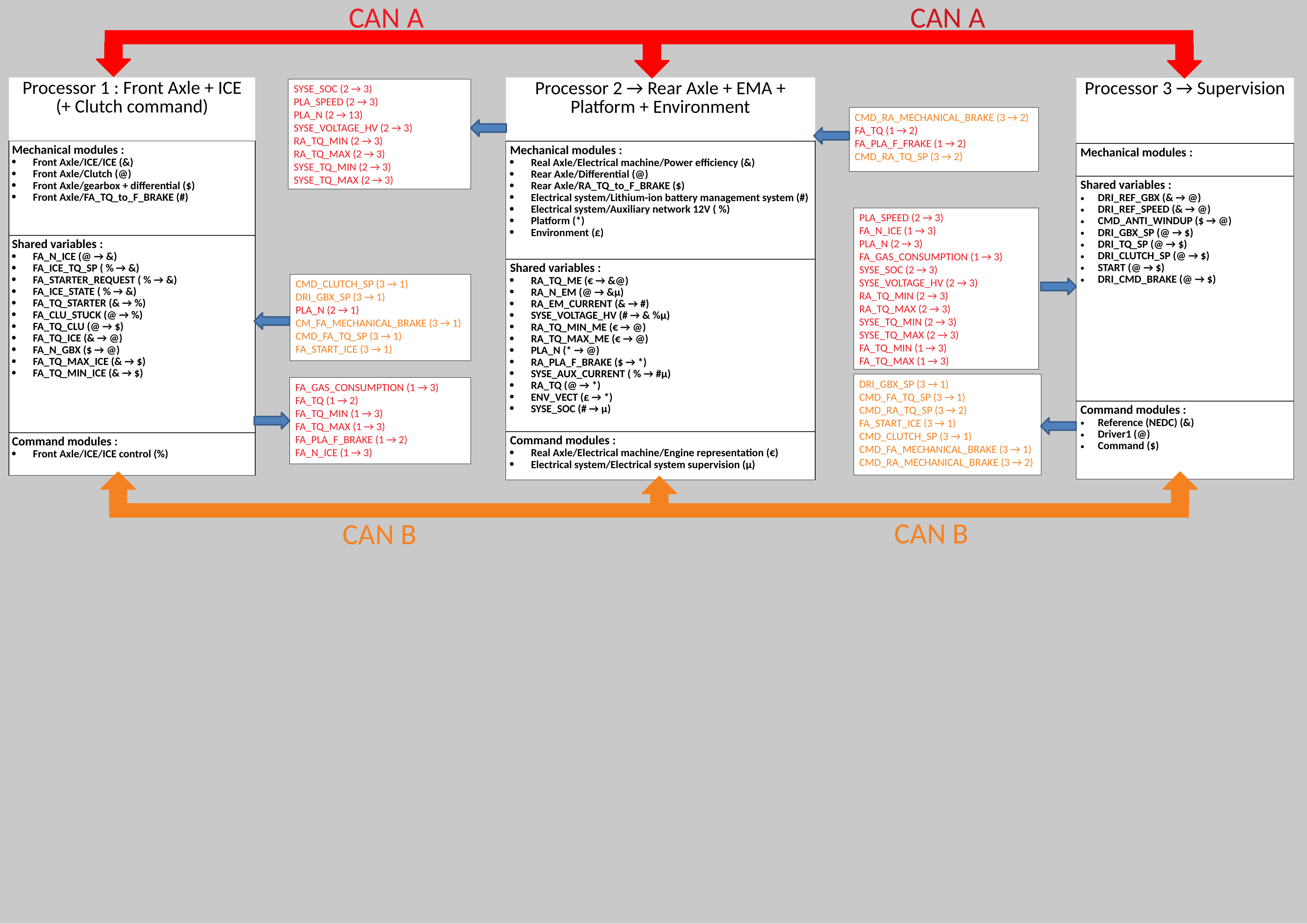

CAN A
CAN A

| Processor 1 : Front Axle + ICE (+ Clutch command) |
| --- |
| Mechanical modules : Front Axle/ICE/ICE (&) Front Axle/Clutch (@) Front Axle/gearbox + differential ($) Front Axle/FA\_TQ\_to\_F\_BRAKE (#) |
| Shared variables : FA\_N\_ICE (@ → &) FA\_ICE\_TQ\_SP ( % → &) FA\_STARTER\_REQUEST ( % → &) FA\_ICE\_STATE ( % → &) FA\_TQ\_STARTER (& → %) FA\_CLU\_STUCK (@ → %) FA\_TQ\_CLU (@ → $) FA\_TQ\_ICE (& → @) FA\_N\_GBX ($ → @) FA\_TQ\_MAX\_ICE (& → $) FA\_TQ\_MIN\_ICE (& → $) |
| Command modules : Front Axle/ICE/ICE control (%) |
| Processor 2 → Rear Axle + EMA + Platform + Environment |
| --- |
| Mechanical modules : Real Axle/Electrical machine/Power efficiency (&) Rear Axle/Differential (@) Rear Axle/RA\_TQ\_to\_F\_BRAKE ($) Electrical system/Lithium-ion battery management system (#) Electrical system/Auxiliary network 12V ( %) Platform (\*) Environment (£) |
| Shared variables : RA\_TQ\_ME (€ → &@) RA\_N\_EM (@ → &µ) RA\_EM\_CURRENT (& → #) SYSE\_VOLTAGE\_HV (# → & %µ) RA\_TQ\_MIN\_ME (€ → @) RA\_TQ\_MAX\_ME (€ → @) PLA\_N (\* → @) RA\_PLA\_F\_BRAKE ($ → \*) SYSE\_AUX\_CURRENT ( % → #µ) RA\_TQ (@ → \*) ENV\_VECT (£ → \*) SYSE\_SOC (# → µ) |
| Command modules : Real Axle/Electrical machine/Engine representation (€) Electrical system/Electrical system supervision (µ) |
| Processor 3 → Supervision |
| --- |
| Mechanical modules : |
| Shared variables : DRI\_REF\_GBX (& → @) DRI\_REF\_SPEED (& → @) CMD\_ANTI\_WINDUP ($ → @) DRI\_GBX\_SP (@ → $) DRI\_TQ\_SP (@ → $) DRI\_CLUTCH\_SP (@ → $) START (@ → $) DRI\_CMD\_BRAKE (@ → $) |
| Command modules : Reference (NEDC) (&) Driver1 (@) Command ($) |
SYSE_SOC (2 → 3)
PLA_SPEED (2 → 3)
PLA_N (2 → 13)
SYSE_VOLTAGE_HV (2 → 3)
RA_TQ_MIN (2 → 3)
RA_TQ_MAX (2 → 3)
SYSE_TQ_MIN (2 → 3)
SYSE_TQ_MAX (2 → 3)
CMD_RA_MECHANICAL_BRAKE (3 → 2)
FA_TQ (1 → 2)
FA_PLA_F_FRAKE (1 → 2)
CMD_RA_TQ_SP (3 → 2)

PLA_SPEED (2 → 3)
FA_N_ICE (1 → 3)
PLA_N (2 → 3)
FA_GAS_CONSUMPTION (1 → 3)
SYSE_SOC (2 → 3)
SYSE_VOLTAGE_HV (2 → 3)
RA_TQ_MIN (2 → 3)
RA_TQ_MAX (2 → 3)
SYSE_TQ_MIN (2 → 3)
SYSE_TQ_MAX (2 → 3)
FA_TQ_MIN (1 → 3)
FA_TQ_MAX (1 → 3)

CMD_CLUTCH_SP (3 → 1)
DRI_GBX_SP (3 → 1)
PLA_N (2 → 1)
CM_FA_MECHANICAL_BRAKE (3 → 1)
CMD_FA_TQ_SP (3 → 1)
FA_START_ICE (3 → 1)

DRI_GBX_SP (3 → 1)
CMD_FA_TQ_SP (3 → 1)
CMD_RA_TQ_SP (3 → 2)
FA_START_ICE (3 → 1)
CMD_CLUTCH_SP (3 → 1)
CMD_FA_MECHANICAL_BRAKE (3 → 1)
CMD_RA_MECHANICAL_BRAKE (3 → 2)
FA_GAS_CONSUMPTION (1 → 3)
FA_TQ (1 → 2)
FA_TQ_MIN (1 → 3)
FA_TQ_MAX (1 → 3)
FA_PLA_F_BRAKE (1 → 2)
FA_N_ICE (1 → 3)

CAN B
CAN B